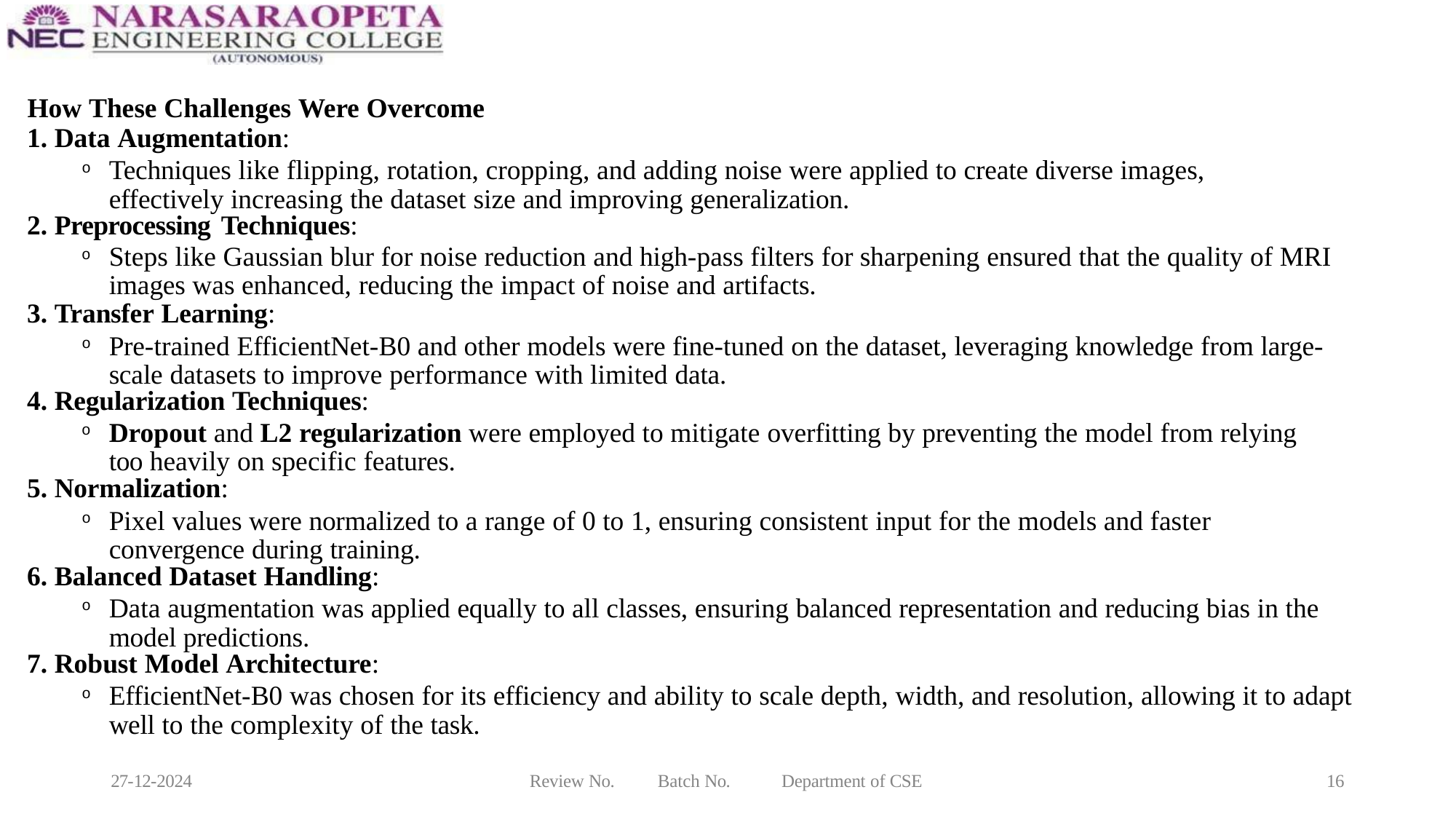

How These Challenges Were Overcome
Data Augmentation:
Techniques like flipping, rotation, cropping, and adding noise were applied to create diverse images, effectively increasing the dataset size and improving generalization.
Preprocessing Techniques:
Steps like Gaussian blur for noise reduction and high-pass filters for sharpening ensured that the quality of MRI images was enhanced, reducing the impact of noise and artifacts.
Transfer Learning:
Pre-trained EfficientNet-B0 and other models were fine-tuned on the dataset, leveraging knowledge from large-scale datasets to improve performance with limited data.
Regularization Techniques:
Dropout and L2 regularization were employed to mitigate overfitting by preventing the model from relying too heavily on specific features.
Normalization:
Pixel values were normalized to a range of 0 to 1, ensuring consistent input for the models and faster convergence during training.
Balanced Dataset Handling:
Data augmentation was applied equally to all classes, ensuring balanced representation and reducing bias in the model predictions.
Robust Model Architecture:
EfficientNet-B0 was chosen for its efficiency and ability to scale depth, width, and resolution, allowing it to adapt well to the complexity of the task.
27-12-2024
Review No.
Batch No.
Department of CSE
16